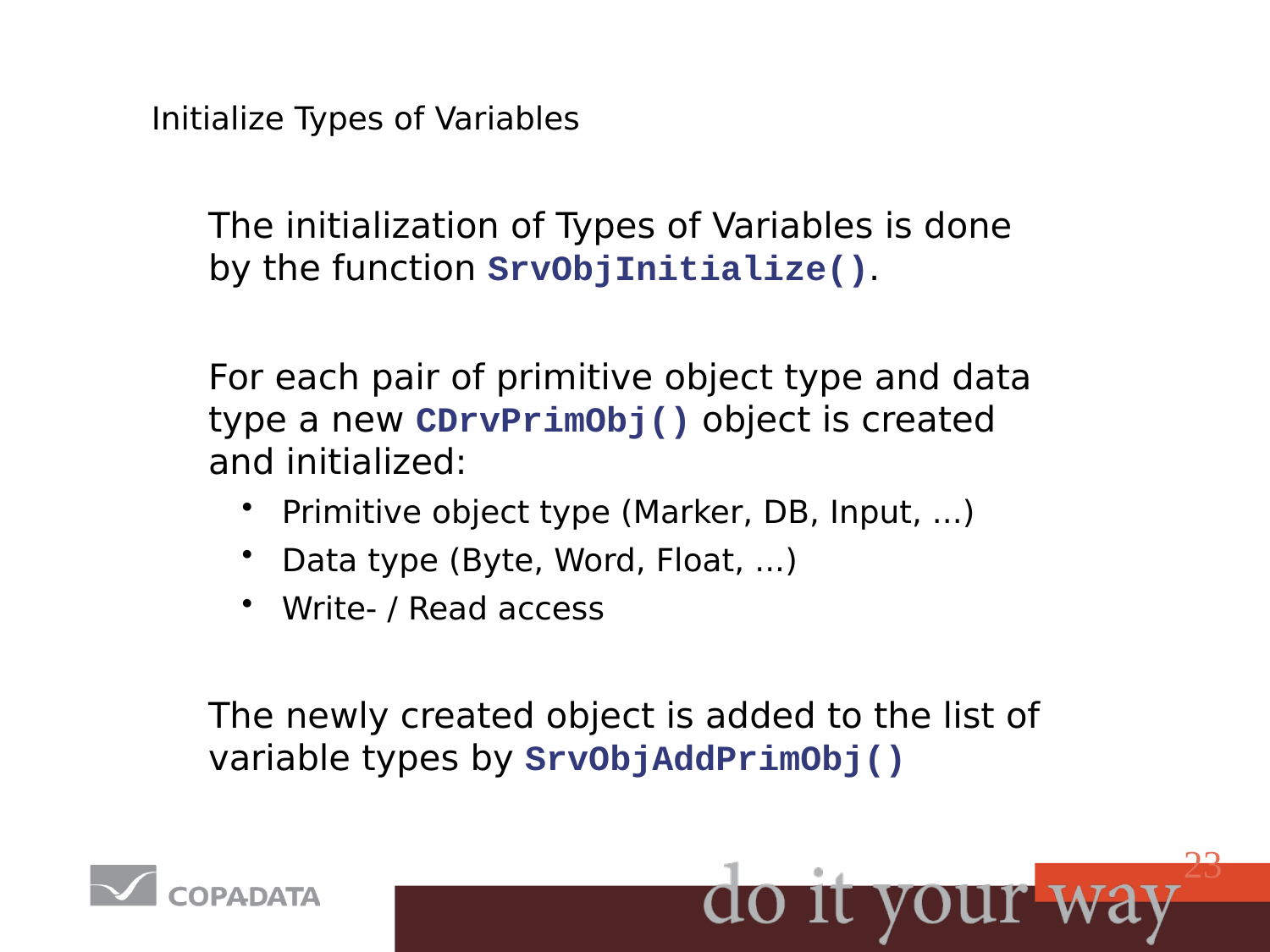

# Initialize Types of Variables
The initialization of Types of Variables is done by the function SrvObjInitialize().

For each pair of primitive object type and data type a new CDrvPrimObj() object is created and initialized:
 Primitive object type (Marker, DB, Input, ...)
 Data type (Byte, Word, Float, ...)
 Write- / Read access

The newly created object is added to the list of variable types by SrvObjAddPrimObj()
23